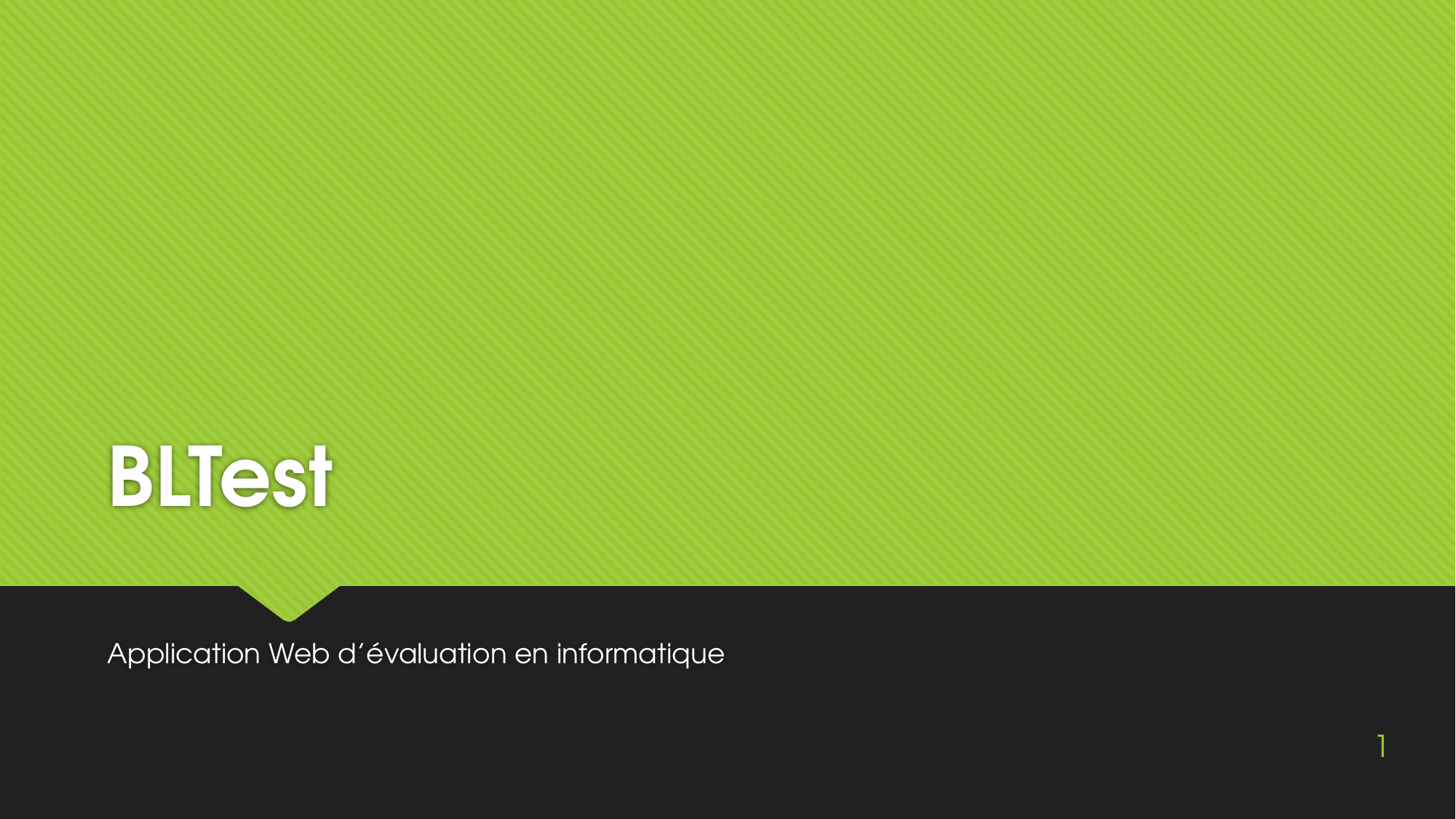

# BLTest
Application Web d’évaluation en informatique
1